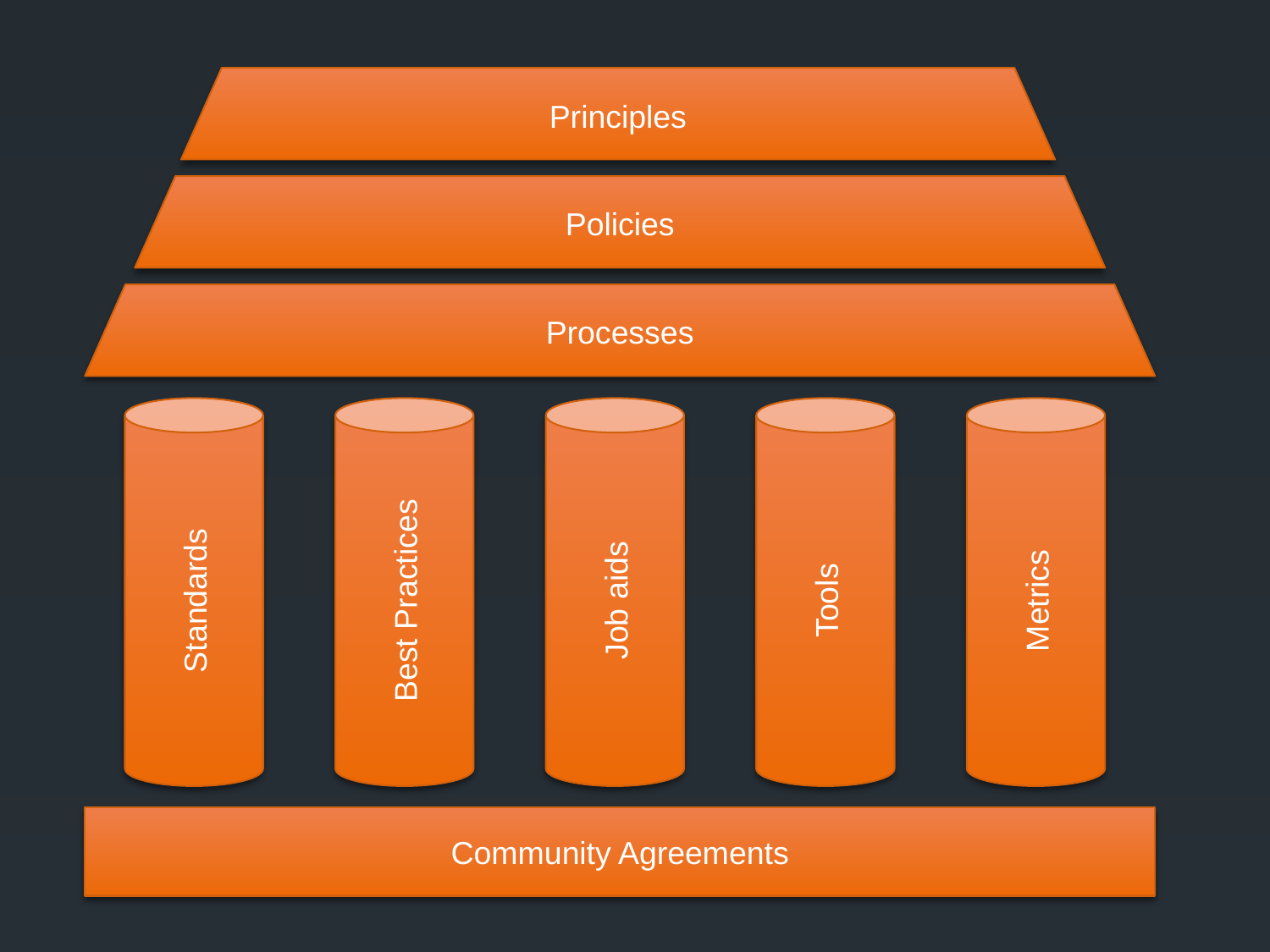

Principles
Policies
Processes
Standards
Best Practices
Job aids
Tools
Metrics
Community Agreements